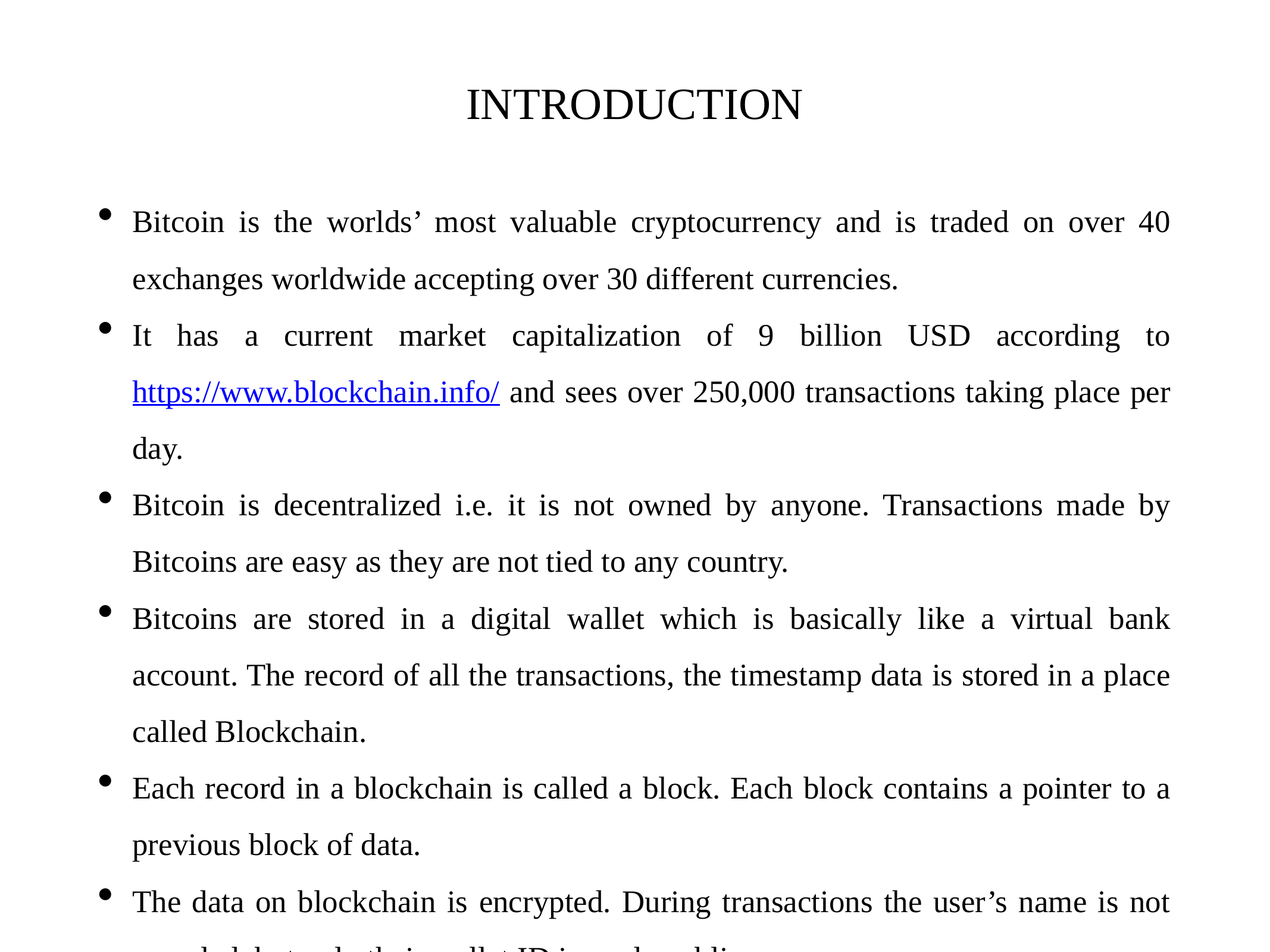

# INTRODUCTION
Bitcoin is the worlds’ most valuable cryptocurrency and is traded on over 40 exchanges worldwide accepting over 30 different currencies.
It has a current market capitalization of 9 billion USD according to https://www.blockchain.info/ and sees over 250,000 transactions taking place per day.
Bitcoin is decentralized i.e. it is not owned by anyone. Transactions made by Bitcoins are easy as they are not tied to any country.
Bitcoins are stored in a digital wallet which is basically like a virtual bank account. The record of all the transactions, the timestamp data is stored in a place called Blockchain.
Each record in a blockchain is called a block. Each block contains a pointer to a previous block of data.
The data on blockchain is encrypted. During transactions the user’s name is not revealed, but only their wallet ID is made public.